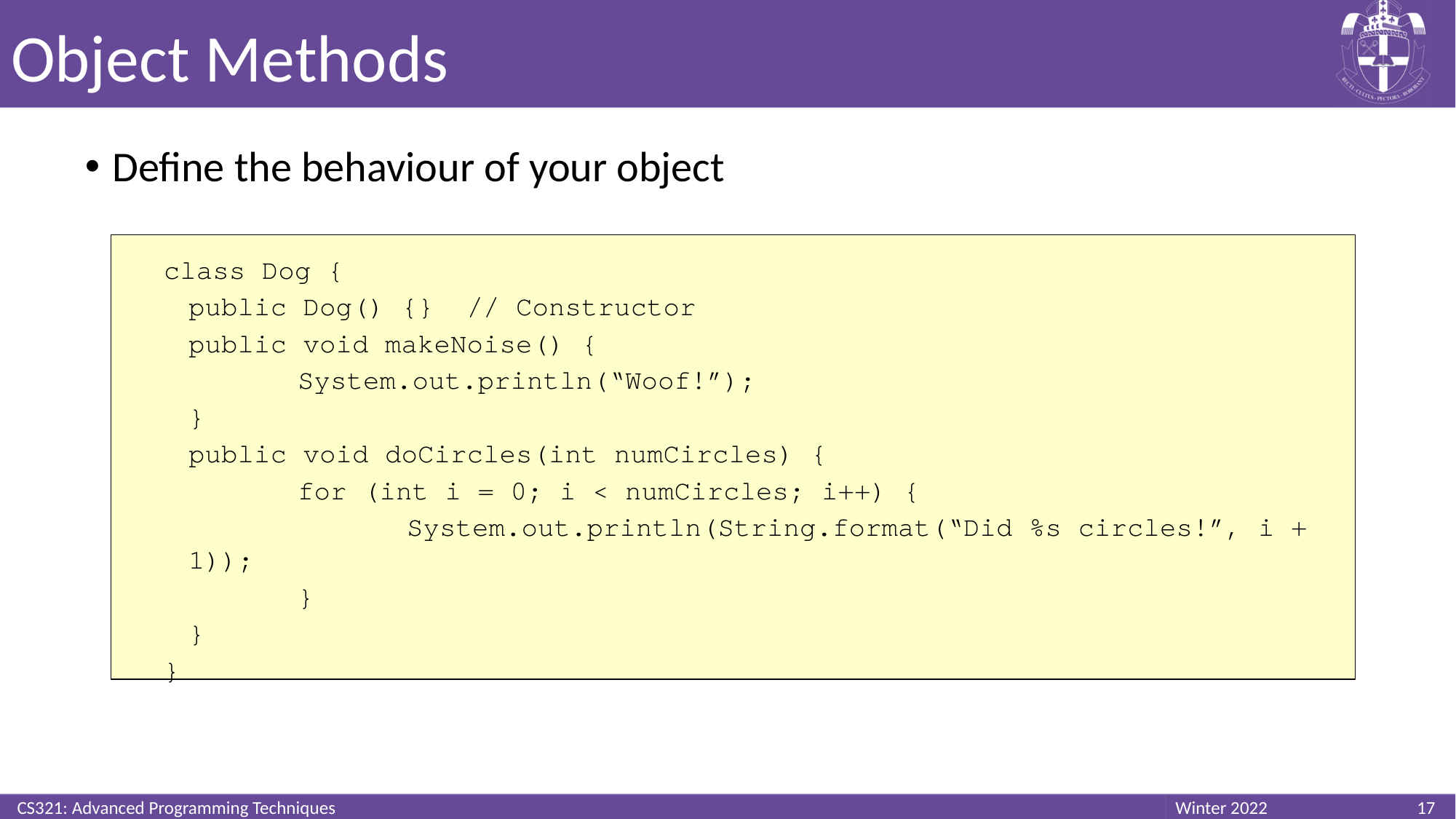

# Object Methods
Define the behaviour of your object

class Dog {
	public Dog() {}  // Constructor
	public void makeNoise() {
		System.out.println(“Woof!”);
	}
	public void doCircles(int numCircles) {
		for (int i = 0; i < numCircles; i++) {
			System.out.println(String.format(“Did %s circles!”, i + 1));
		}
	}
}
CS321: Advanced Programming Techniques
17
Winter 2022